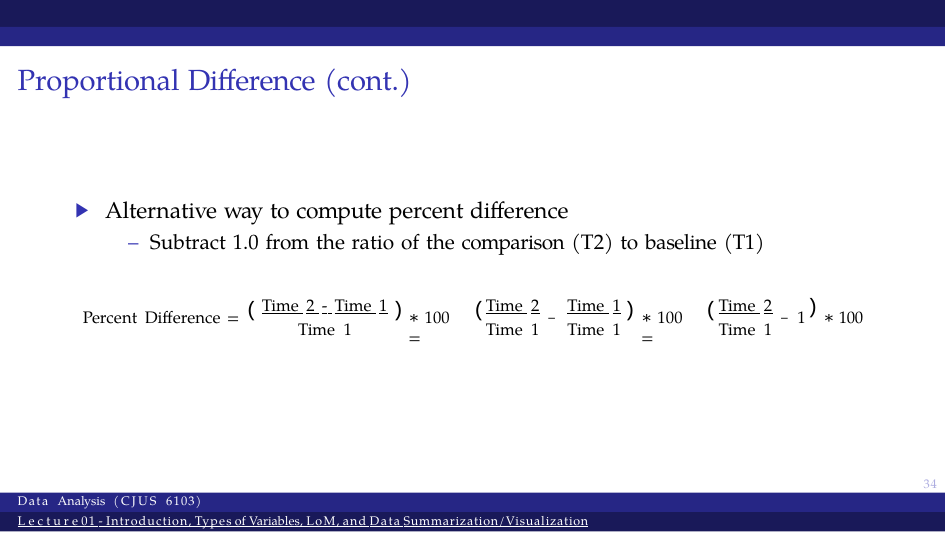

# Proportional Difference (cont.)
▶ Alternative way to compute percent difference
– Subtract 1.0 from the ratio of the comparison (T2) to baseline (T1)
Time 2 - Time 1 Time 1
Time 2 Time 1
Time 1 Time 1
Time 2 Time 1
)
(
)	(
)	(
Percent Difference =
∗ 100 =
−
∗ 100 =
− 1  ∗ 100
34
Data Analysis (CJUS 6103)
Lecture 01 - Introduction, Types of Variables, LoM, and Data Summarization/Visualization